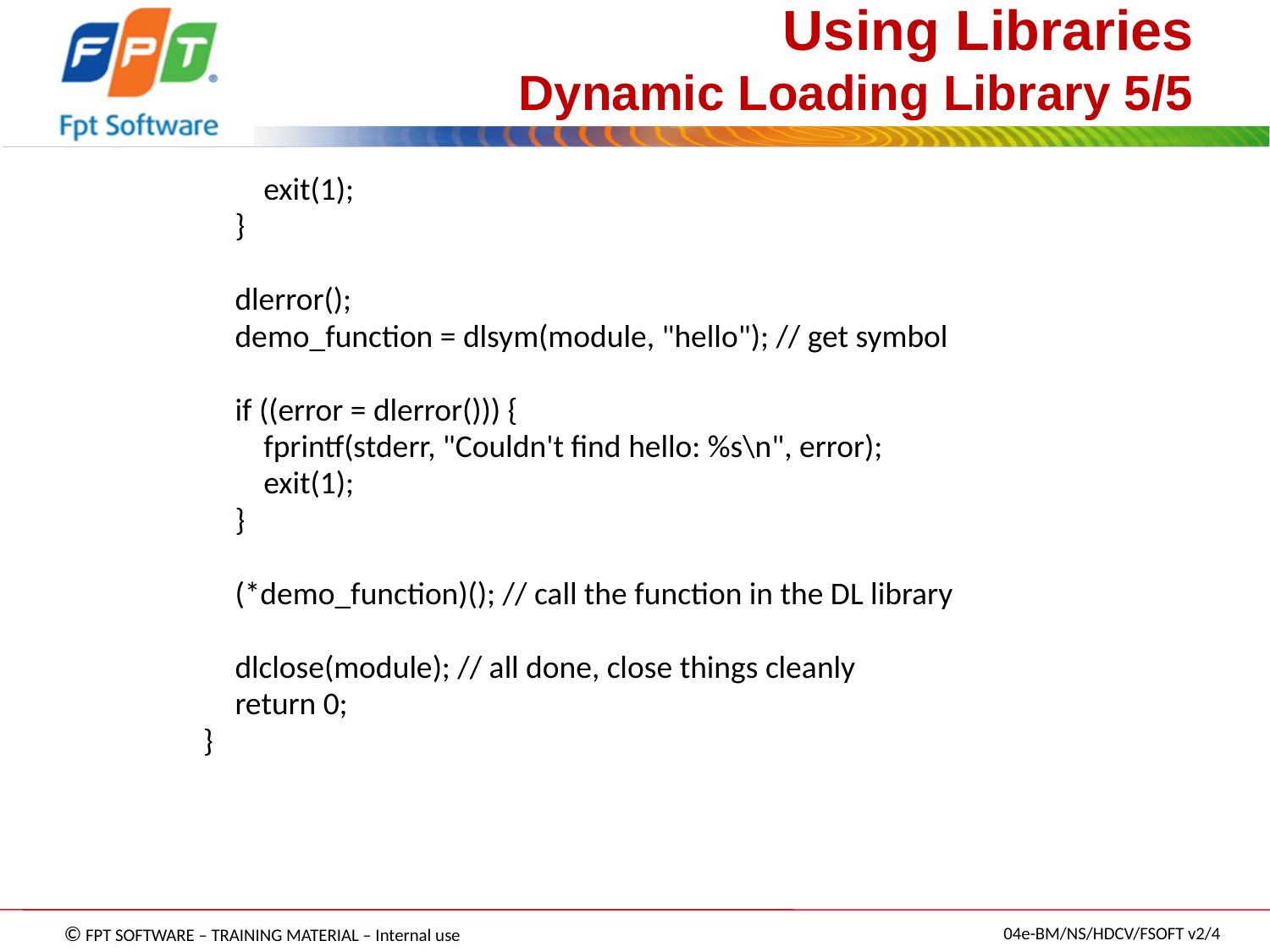

# Using Libraries Dynamic Loading Library 5/5
	    exit(1);
	}

	dlerror();
	demo_function = dlsym(module, "hello"); // get symbol

	if ((error = dlerror())) {
	    fprintf(stderr, "Couldn't find hello: %s\n", error);
	    exit(1);
	}

	(*demo_function)(); // call the function in the DL library

	dlclose(module); // all done, close things cleanly
	return 0;
}